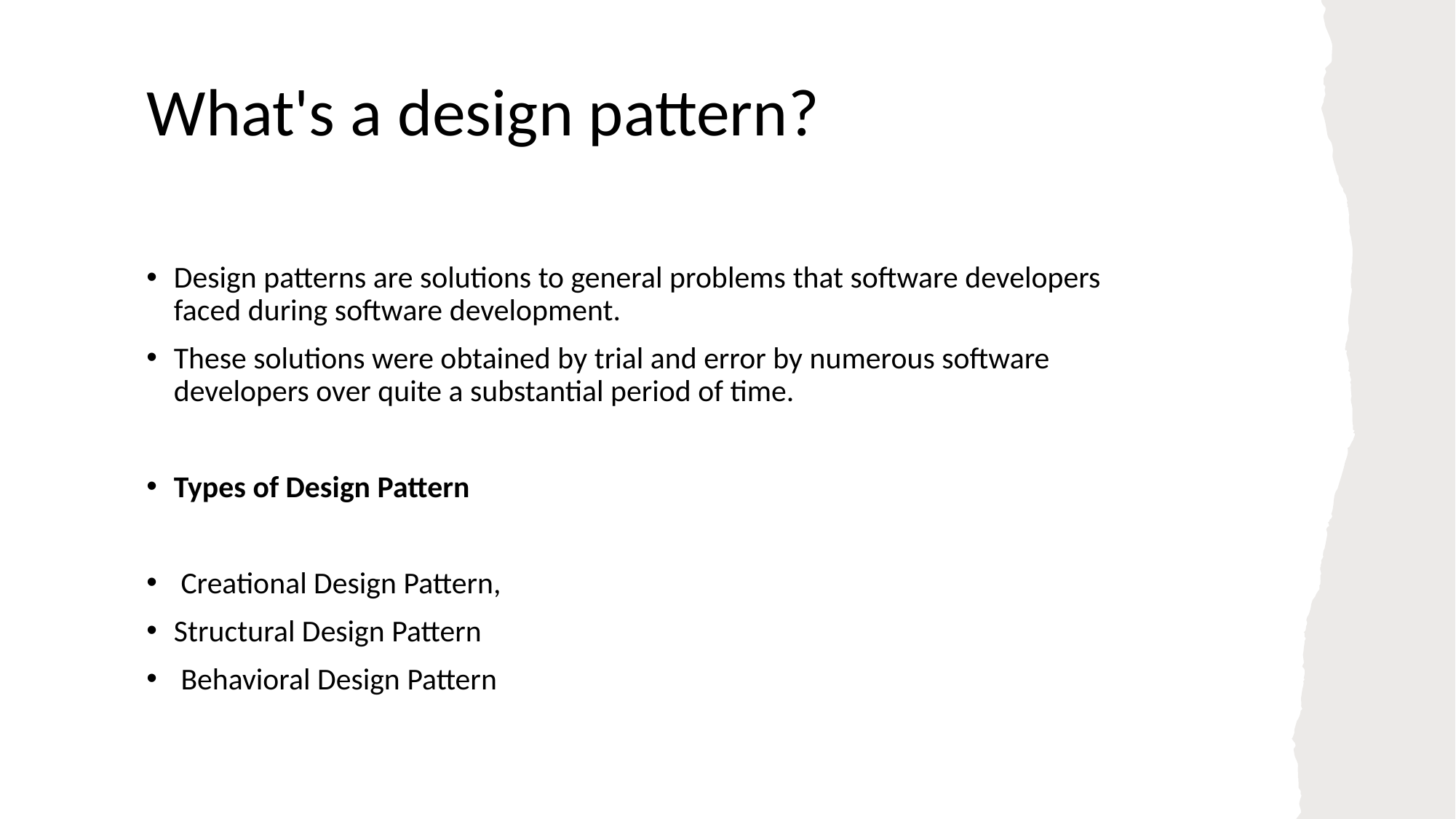

# What's a design pattern?

Design patterns are solutions to general problems that software developers faced during software development.
These solutions were obtained by trial and error by numerous software developers over quite a substantial period of time.

Types of Design Pattern

 Creational Design Pattern,
Structural Design Pattern
 Behavioral Design Pattern